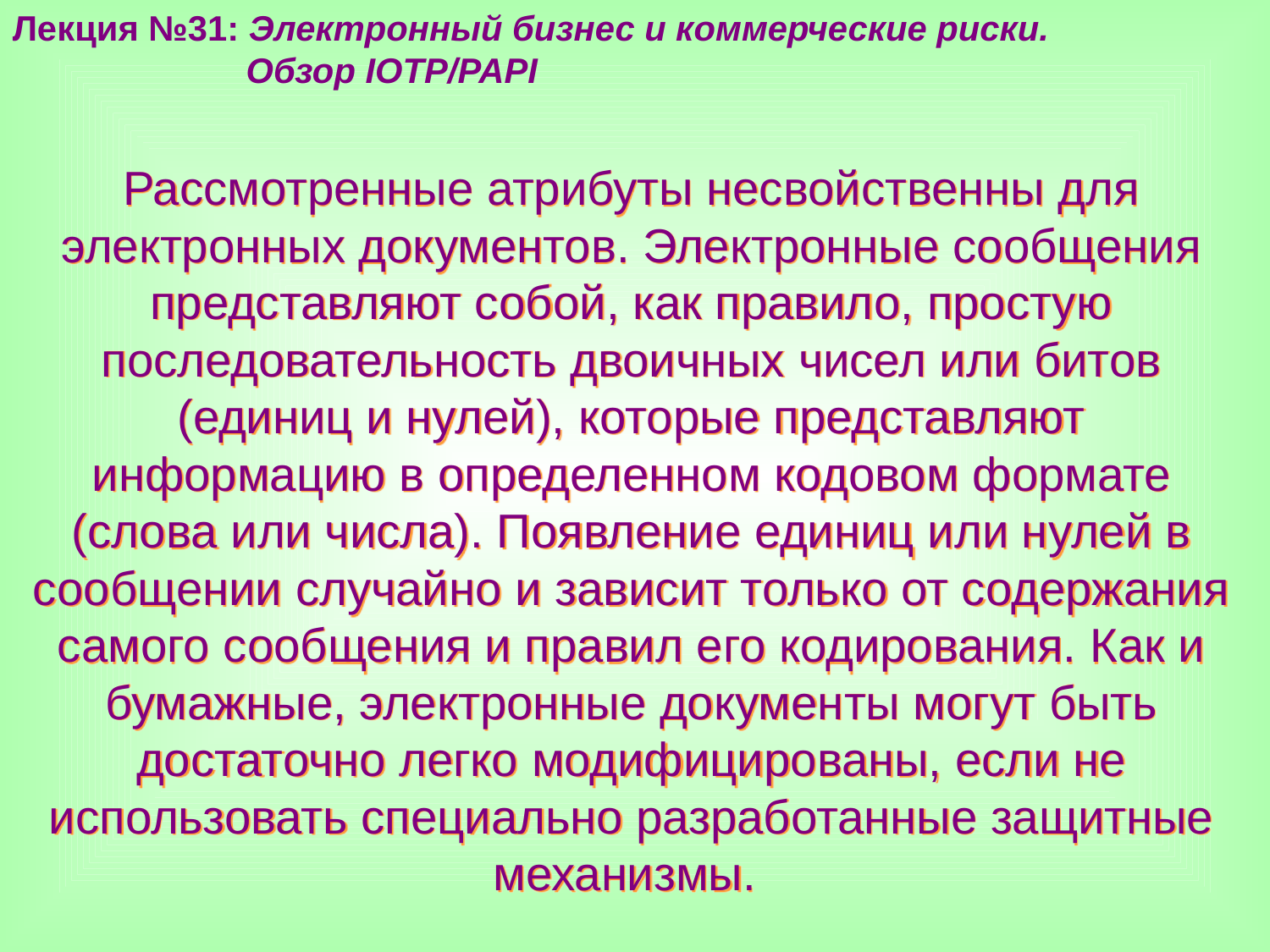

Лекция №31: Электронный бизнес и коммерческие риски.
                        Обзор IOTP/PAPI
Рассмотренные атрибуты несвойственны для электронных документов. Электронные сообщения представляют собой, как правило, простую последовательность двоичных чисел или битов (единиц и нулей), которые представляют информацию в определенном кодовом формате (слова или числа). Появление единиц или нулей в сообщении случайно и зависит только от содержания самого сообщения и правил его кодирования. Как и бумажные, электронные документы могут быть достаточно легко модифицированы, если не использовать специально разработанные защитные механизмы.